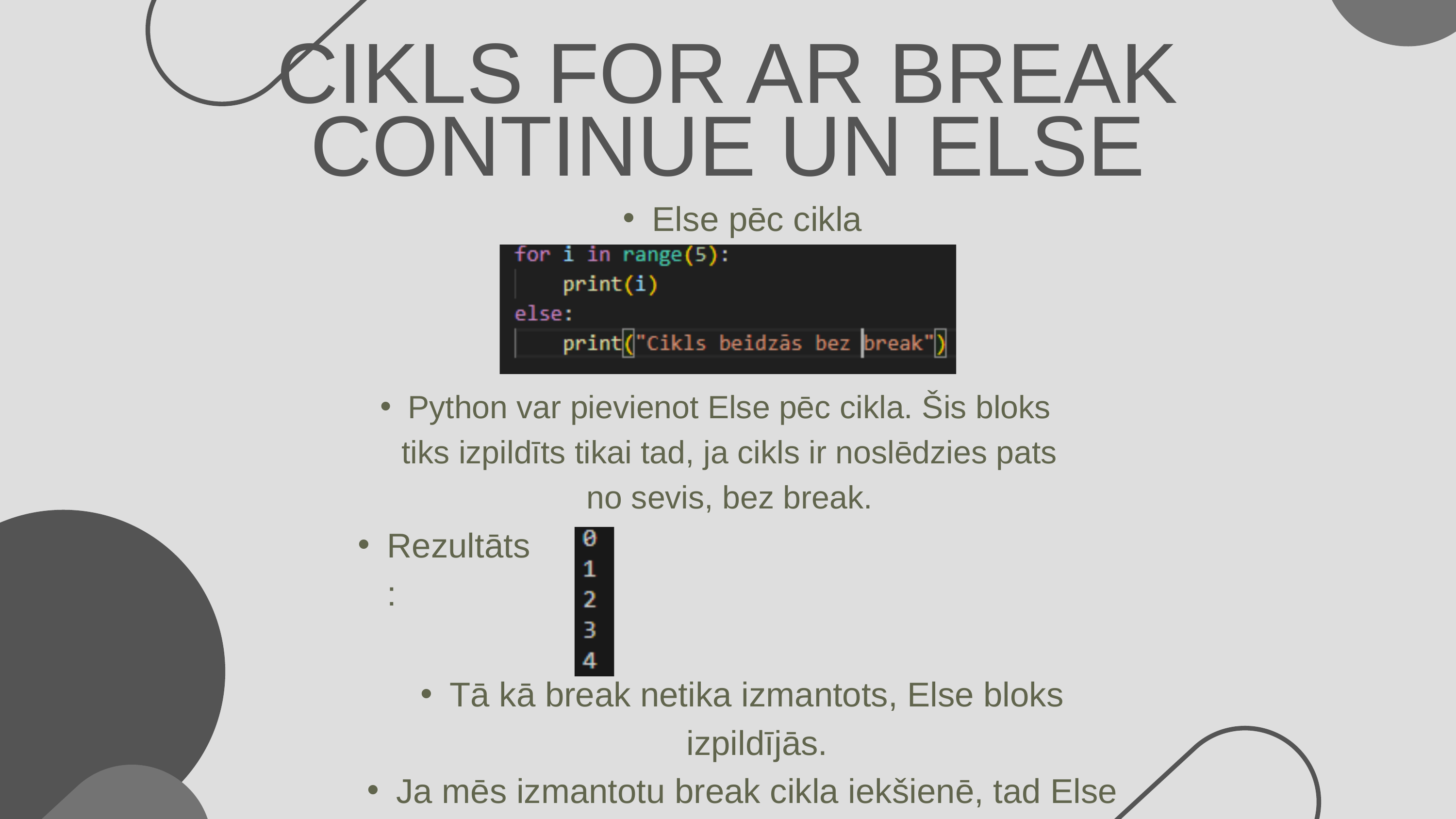

CIKLS FOR AR BREAK CONTINUE UN ELSE
Else pēc cikla

Python var pievienot Else pēc cikla. Šis bloks tiks izpildīts tikai tad, ja cikls ir noslēdzies pats no sevis, bez break.
Rezultāts:

Tā kā break netika izmantots, Else bloks izpildījās.
Ja mēs izmantotu break cikla iekšienē, tad Else nedarbotos.